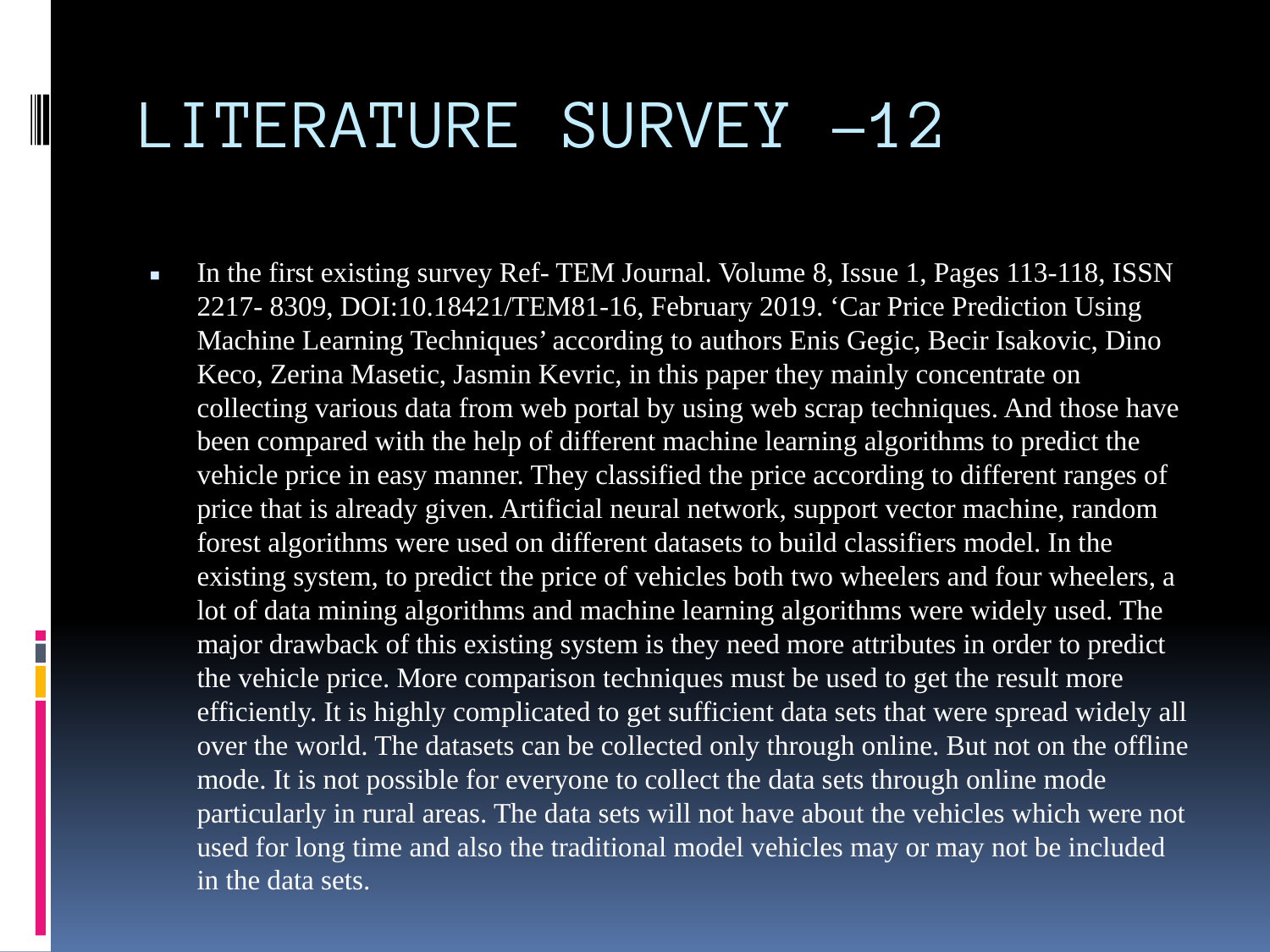

# LITERATURE SURVEY -12
In the first existing survey Ref- TEM Journal. Volume 8, Issue 1, Pages 113-118, ISSN 2217- 8309, DOI:10.18421/TEM81-16, February 2019. ‘Car Price Prediction Using Machine Learning Techniques’ according to authors Enis Gegic, Becir Isakovic, Dino Keco, Zerina Masetic, Jasmin Kevric, in this paper they mainly concentrate on collecting various data from web portal by using web scrap techniques. And those have been compared with the help of different machine learning algorithms to predict the vehicle price in easy manner. They classified the price according to different ranges of price that is already given. Artificial neural network, support vector machine, random forest algorithms were used on different datasets to build classifiers model. In the existing system, to predict the price of vehicles both two wheelers and four wheelers, a lot of data mining algorithms and machine learning algorithms were widely used. The major drawback of this existing system is they need more attributes in order to predict the vehicle price. More comparison techniques must be used to get the result more efficiently. It is highly complicated to get sufficient data sets that were spread widely all over the world. The datasets can be collected only through online. But not on the offline mode. It is not possible for everyone to collect the data sets through online mode particularly in rural areas. The data sets will not have about the vehicles which were not used for long time and also the traditional model vehicles may or may not be included in the data sets.